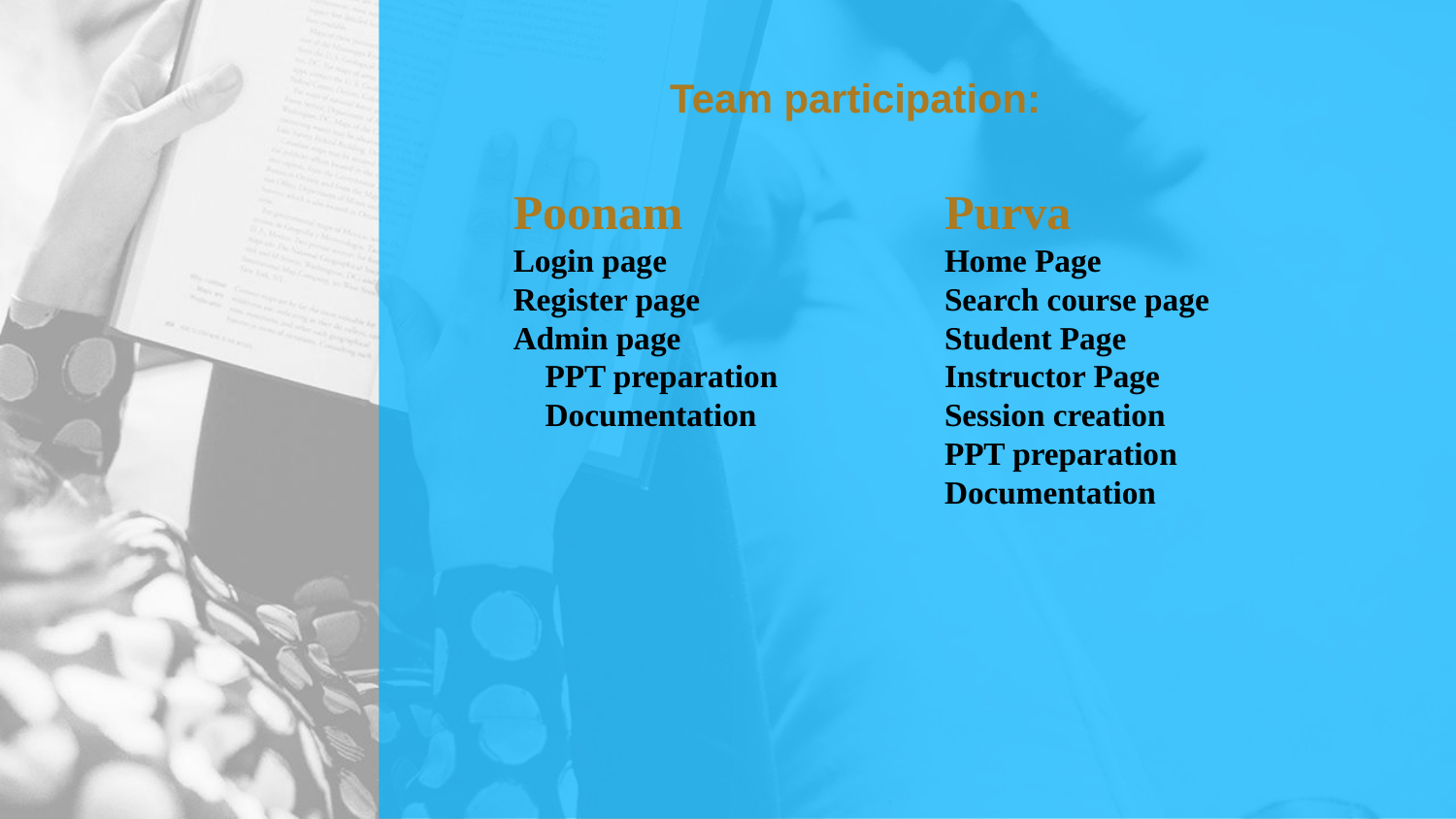

# Team participation:
Poonam
Login page
Register page
Admin page
    PPT preparation
    Documentation

Purva
Home Page
Search course page
Student Page
Instructor Page
Session creation
PPT preparation
Documentation